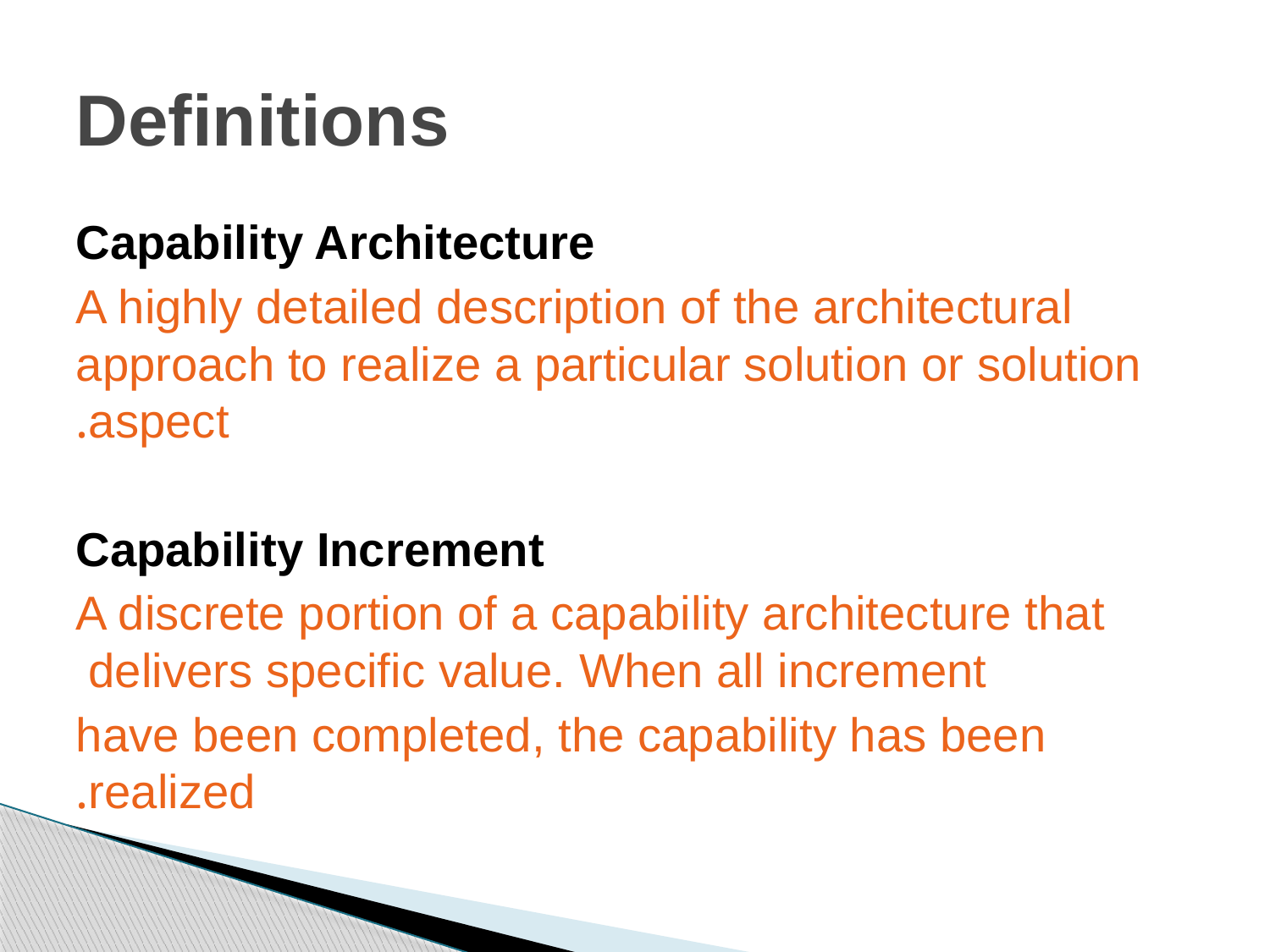

# Definitions
Capability Architecture
A highly detailed description of the architectural approach to realize a particular solution or solution aspect.

 Capability Increment
A discrete portion of a capability architecture that delivers specific value. When all increment
have been completed, the capability has been realized.